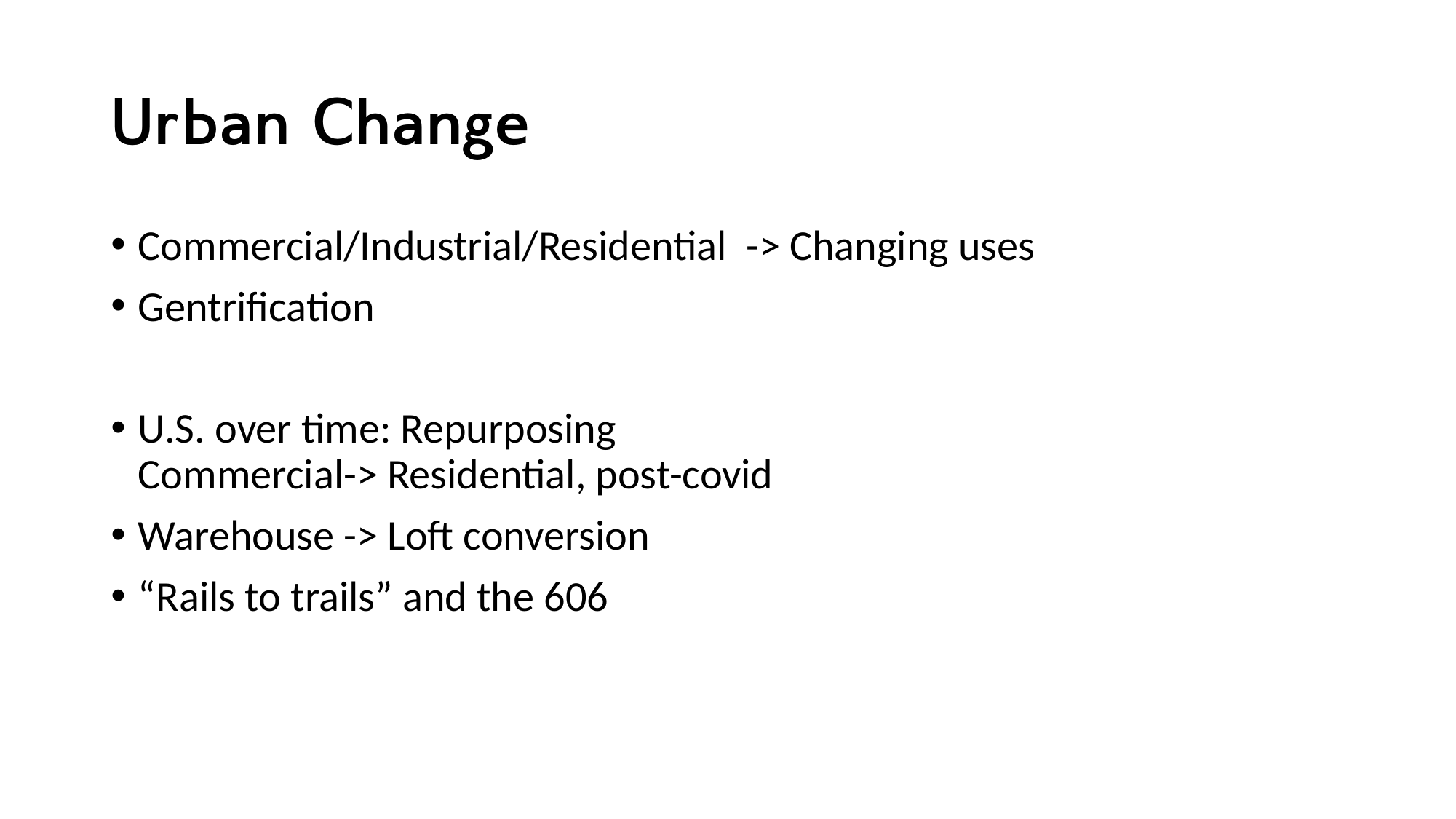

# Urban Change
Commercial/Industrial/Residential  -> Changing uses
Gentrification

U.S. over time: Repurposing
Commercial-> Residential, post-covid
Warehouse -> Loft conversion
“Rails to trails” and the 606